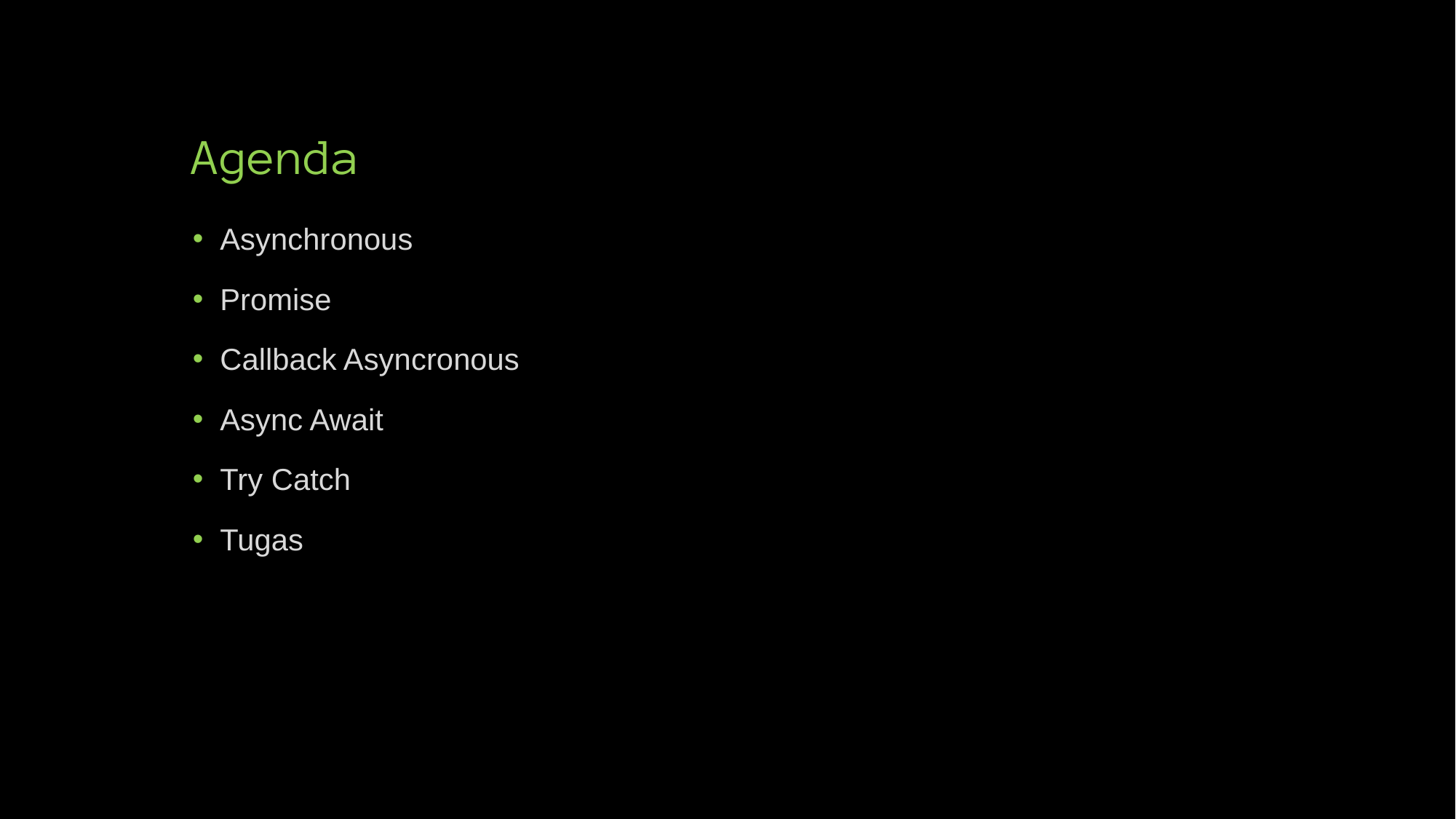

# Agenda
Asynchronous
Promise
Callback Asyncronous
Async Await
Try Catch
Tugas